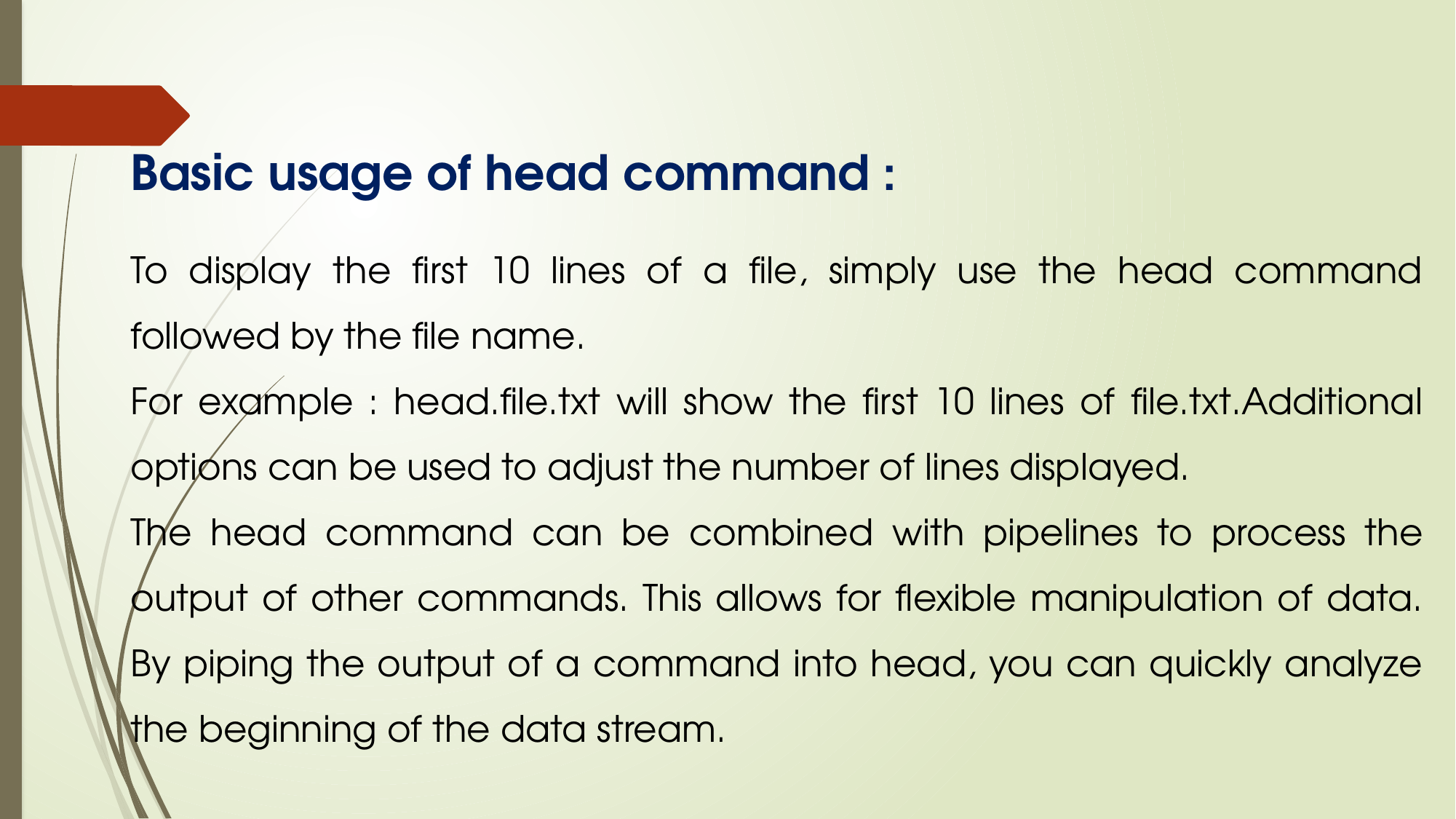

Basic usage of head command :
To display the first 10 lines of a file, simply use the head command followed by the file name.
For example : head.file.txt will show the first 10 lines of file.txt.Additional options can be used to adjust the number of lines displayed.
The head command can be combined with pipelines to process the output of other commands. This allows for flexible manipulation of data. By piping the output of a command into head, you can quickly analyze the beginning of the data stream.